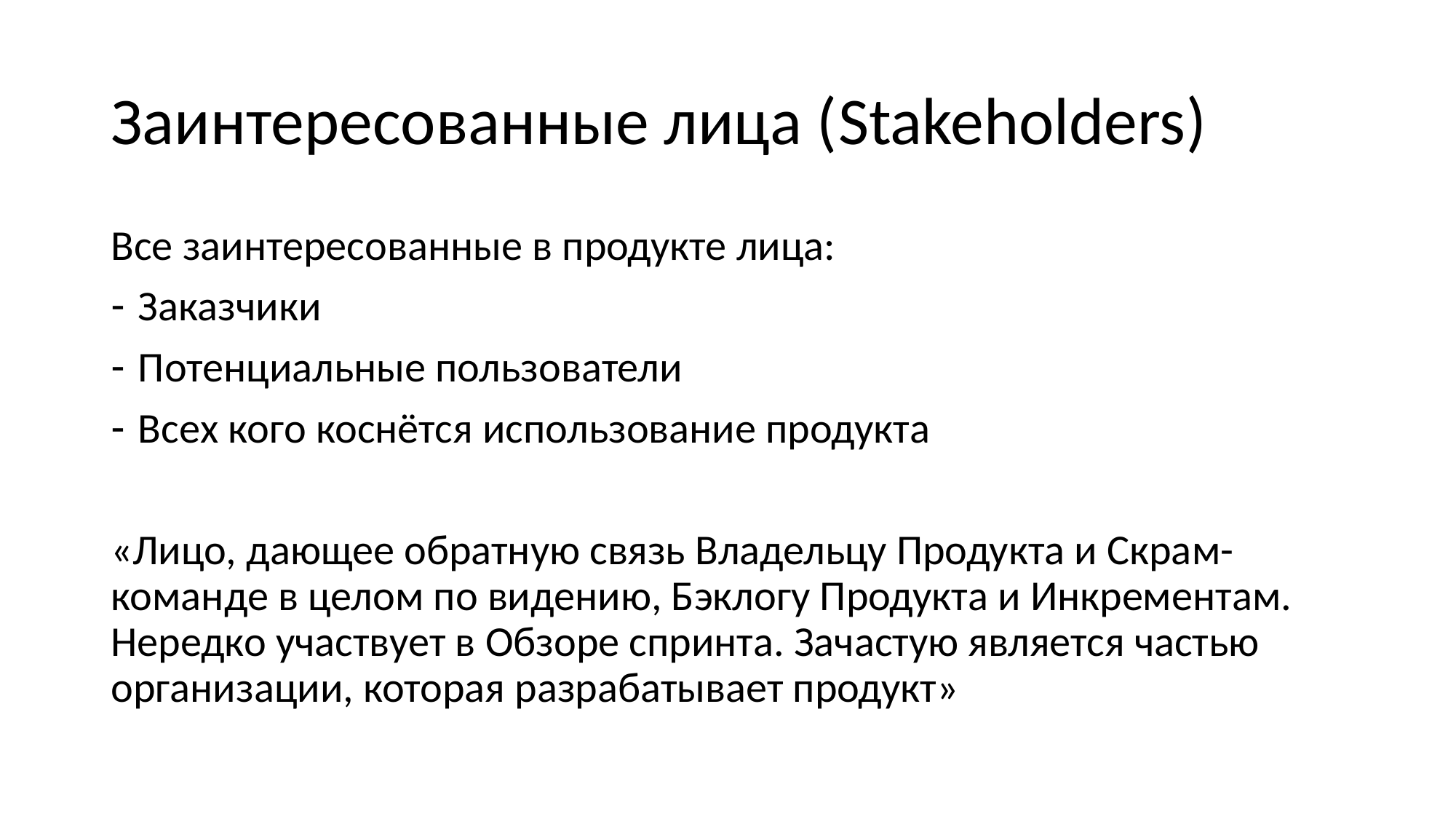

# Заинтересованные лица (Stakeholders)
Все заинтересованные в продукте лица:
Заказчики
Потенциальные пользователи
Всех кого коснётся использование продукта

«Лицо, дающее обратную связь Владельцу Продукта и Скрам-команде в целом по видению, Бэклогу Продукта и Инкрементам. Нередко участвует в Обзоре спринта. Зачастую является частью организации, которая разрабатывает продукт»